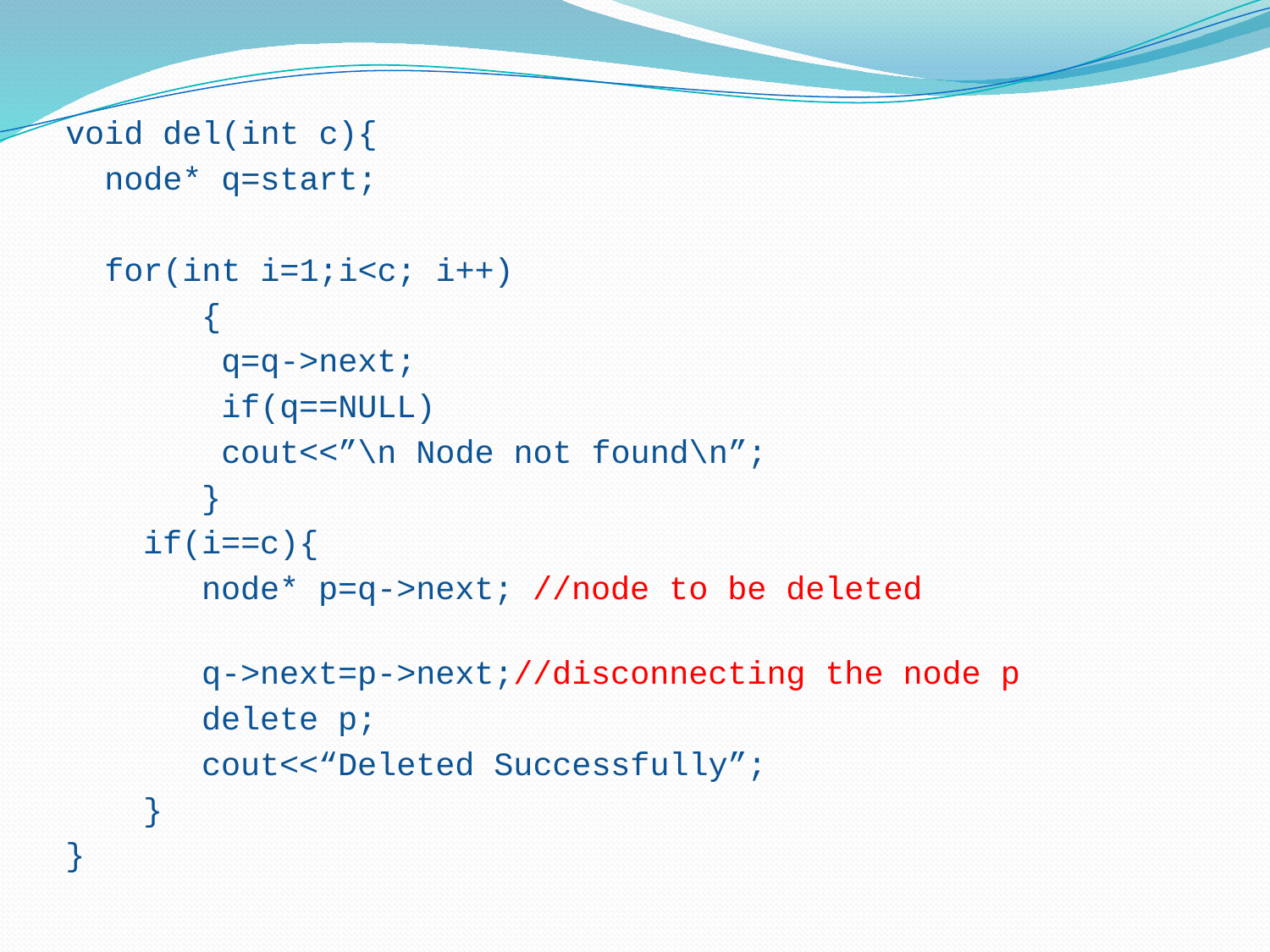

void del(int c){
  node* q=start;

  for(int i=1;i<c; i++)
       {
        q=q->next;
        if(q==NULL)
        cout<<”\n Node not found\n”;
       }
    if(i==c){
       node* p=q->next; //node to be deleted
       q->next=p->next;//disconnecting the node p
       delete p;
       cout<<“Deleted Successfully”;
    }
}